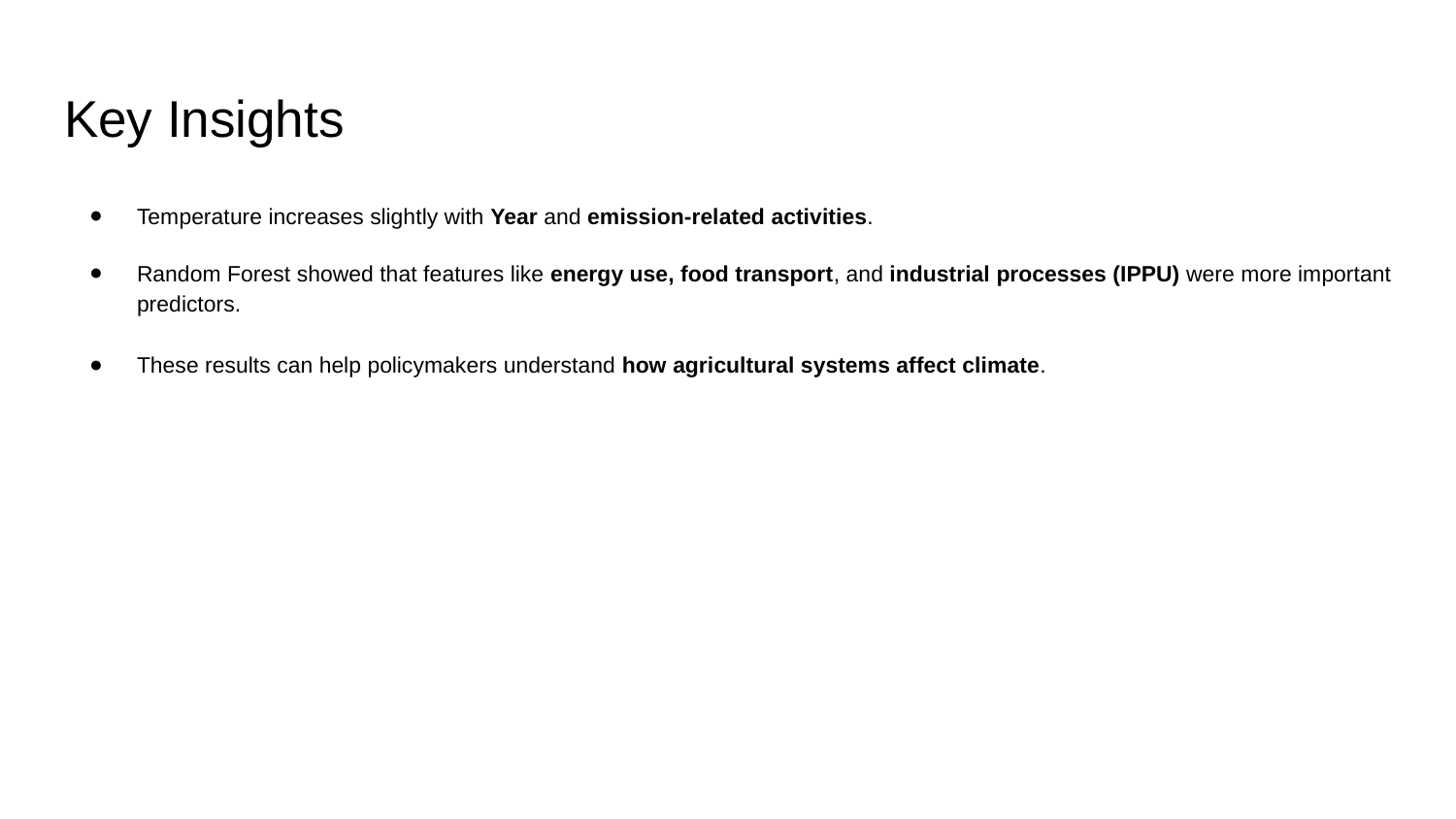

# Key Insights
Temperature increases slightly with Year and emission-related activities.
Random Forest showed that features like energy use, food transport, and industrial processes (IPPU) were more important predictors.
These results can help policymakers understand how agricultural systems affect climate.